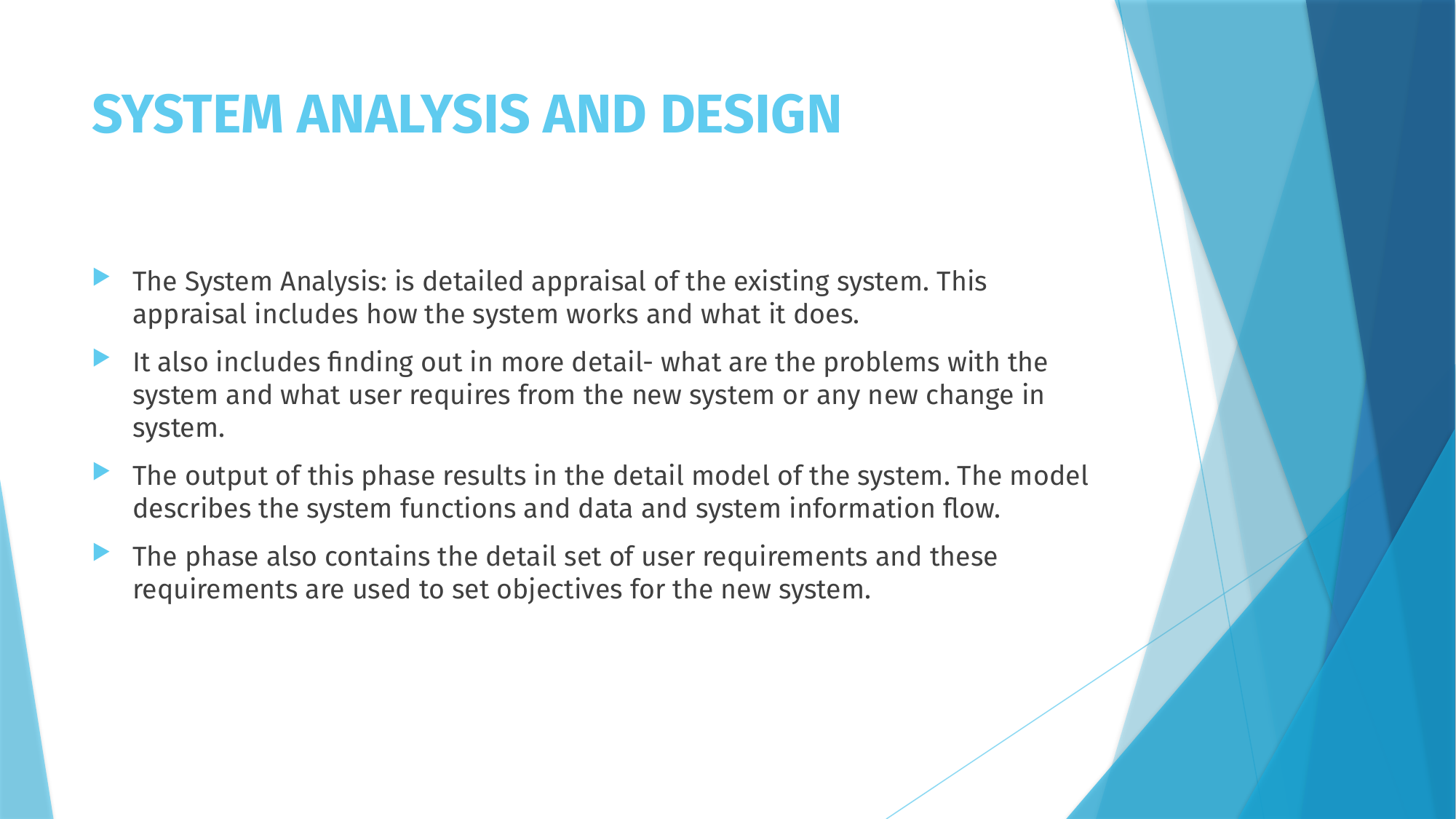

# SYSTEM ANALYSIS AND DESIGN
The System Analysis: is detailed appraisal of the existing system. This appraisal includes how the system works and what it does.
It also includes finding out in more detail- what are the problems with the system and what user requires from the new system or any new change in system.
The output of this phase results in the detail model of the system. The model describes the system functions and data and system information flow.
The phase also contains the detail set of user requirements and these requirements are used to set objectives for the new system.